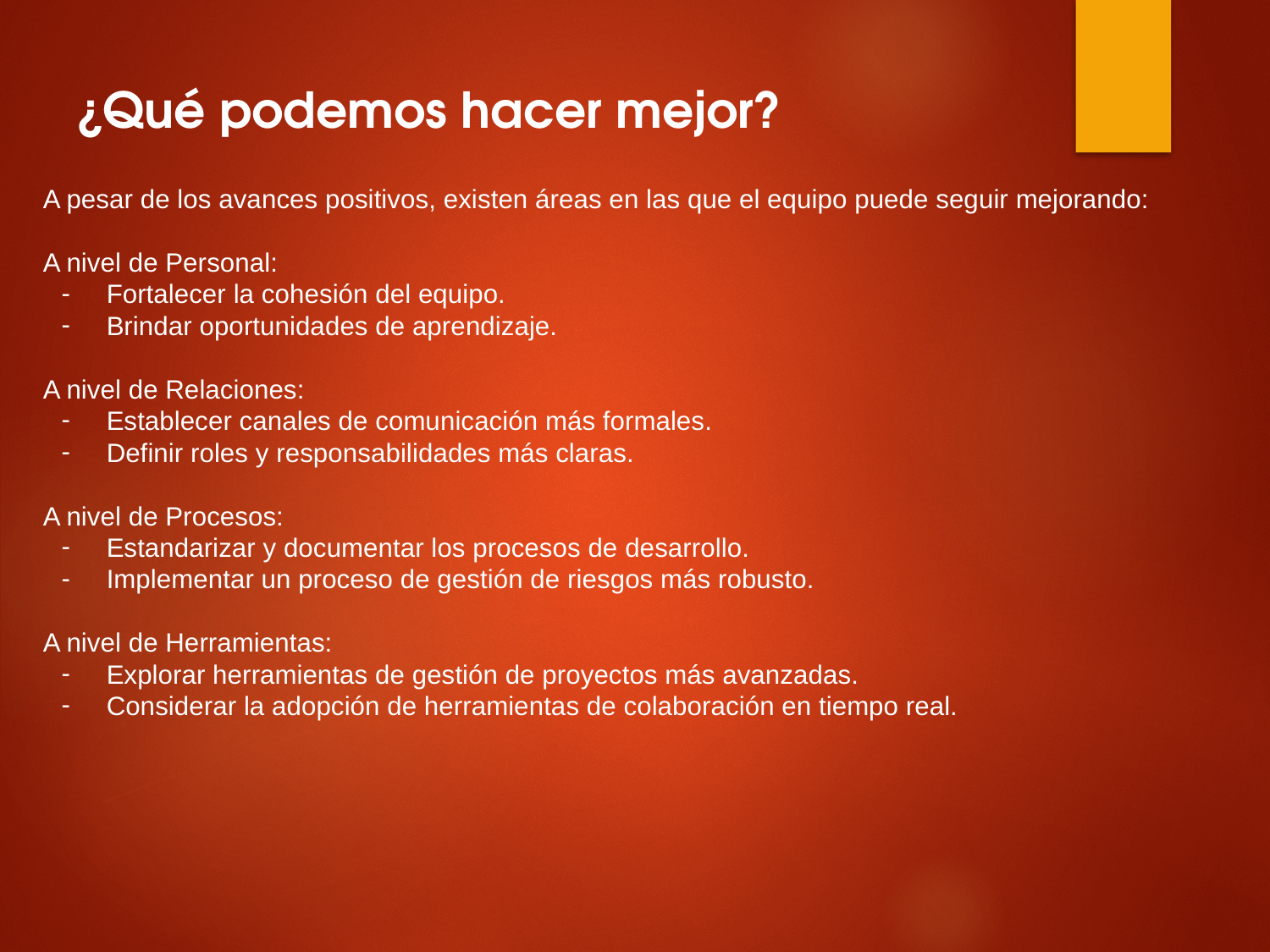

¿Qué podemos hacer mejor?
A pesar de los avances positivos, existen áreas en las que el equipo puede seguir mejorando:

A nivel de Personal:
Fortalecer la cohesión del equipo.
Brindar oportunidades de aprendizaje.

A nivel de Relaciones:
Establecer canales de comunicación más formales.
Definir roles y responsabilidades más claras.

A nivel de Procesos:
Estandarizar y documentar los procesos de desarrollo.
Implementar un proceso de gestión de riesgos más robusto.

A nivel de Herramientas:
Explorar herramientas de gestión de proyectos más avanzadas.
Considerar la adopción de herramientas de colaboración en tiempo real.